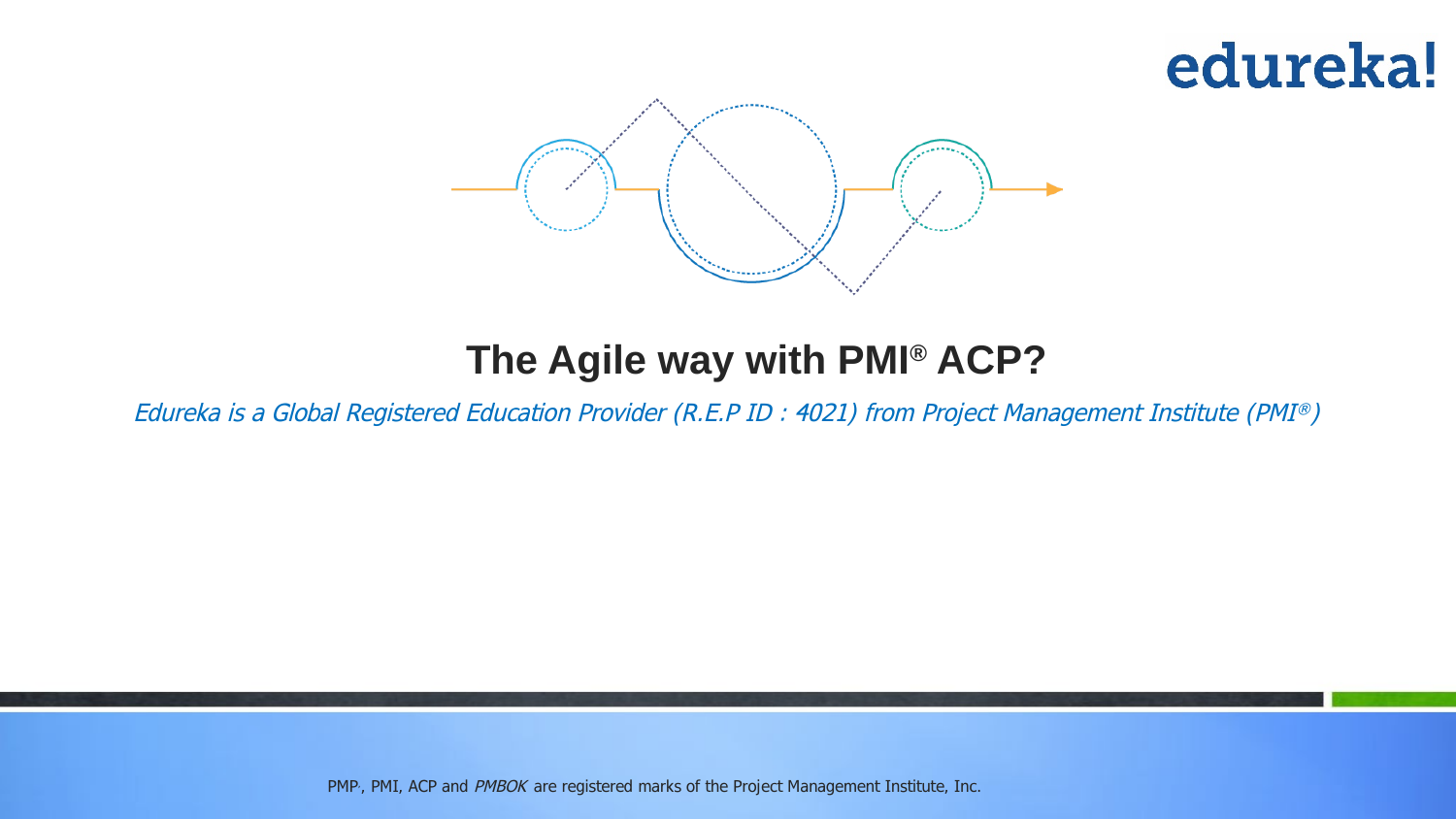

The Agile way with PMI® ACP?
Edureka is a Global Registered Education Provider (R.E.P ID : 4021) from Project Management Institute (PMI®)